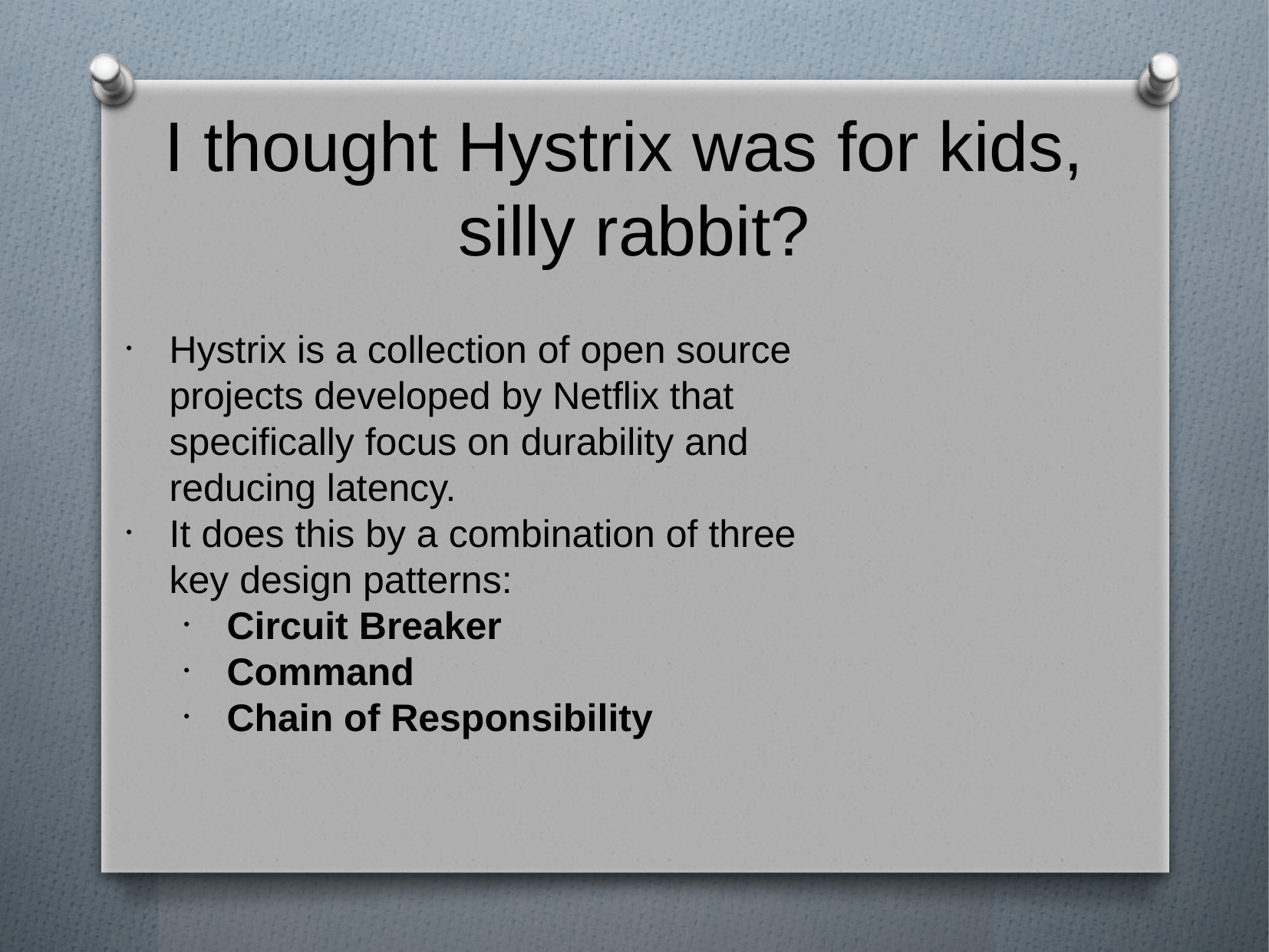

I thought Hystrix was for kids,
silly rabbit?

Hystrix is a collection of open source
projects developed by Netflix that
specifically focus on durability and
reducing latency.
It does this by a combination of three
key design patterns:
Circuit Breaker
Command
Chain of Responsibility